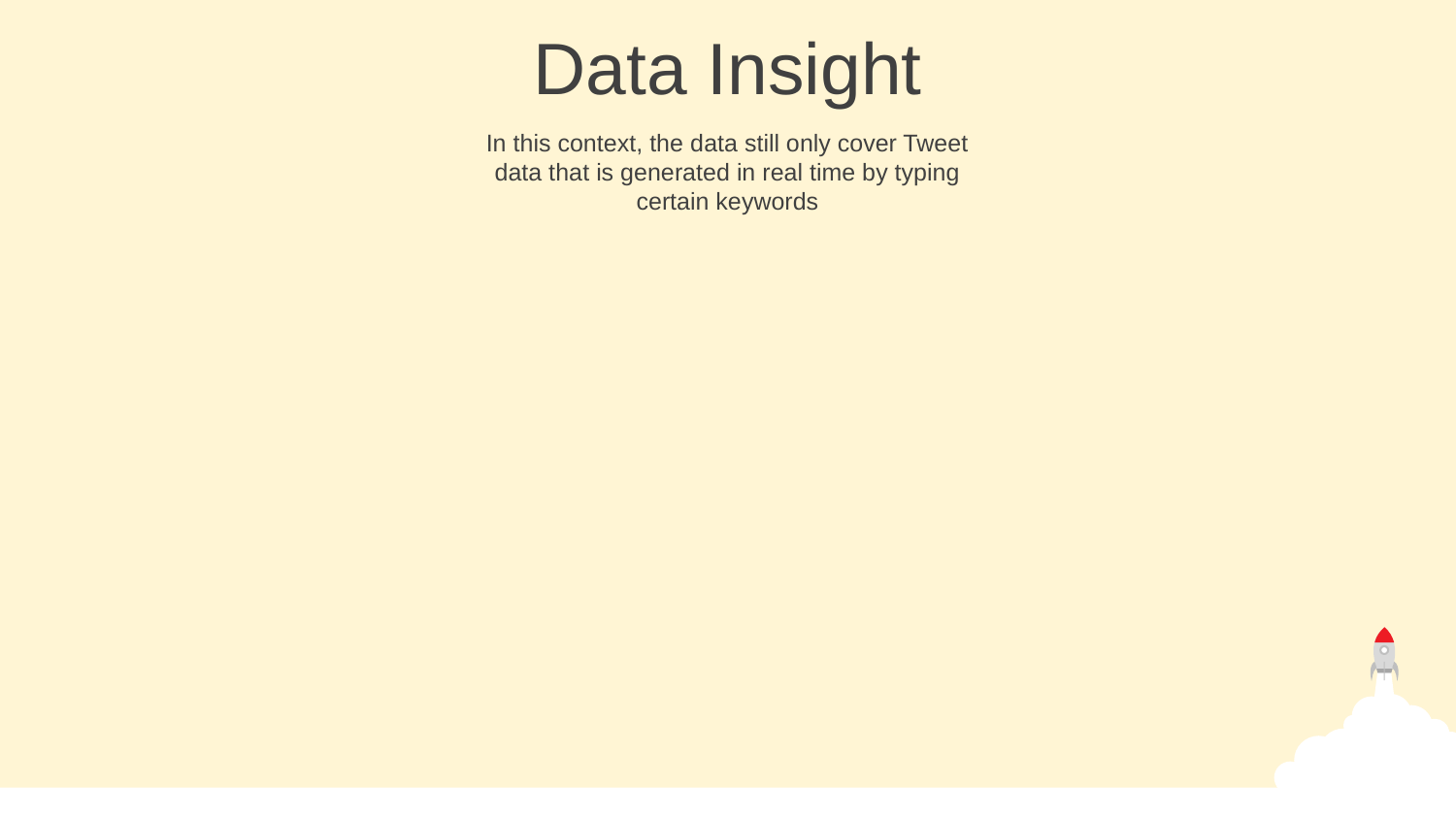

Data Insight
In this context, the data still only cover Tweet data that is generated in real time by typing certain keywords